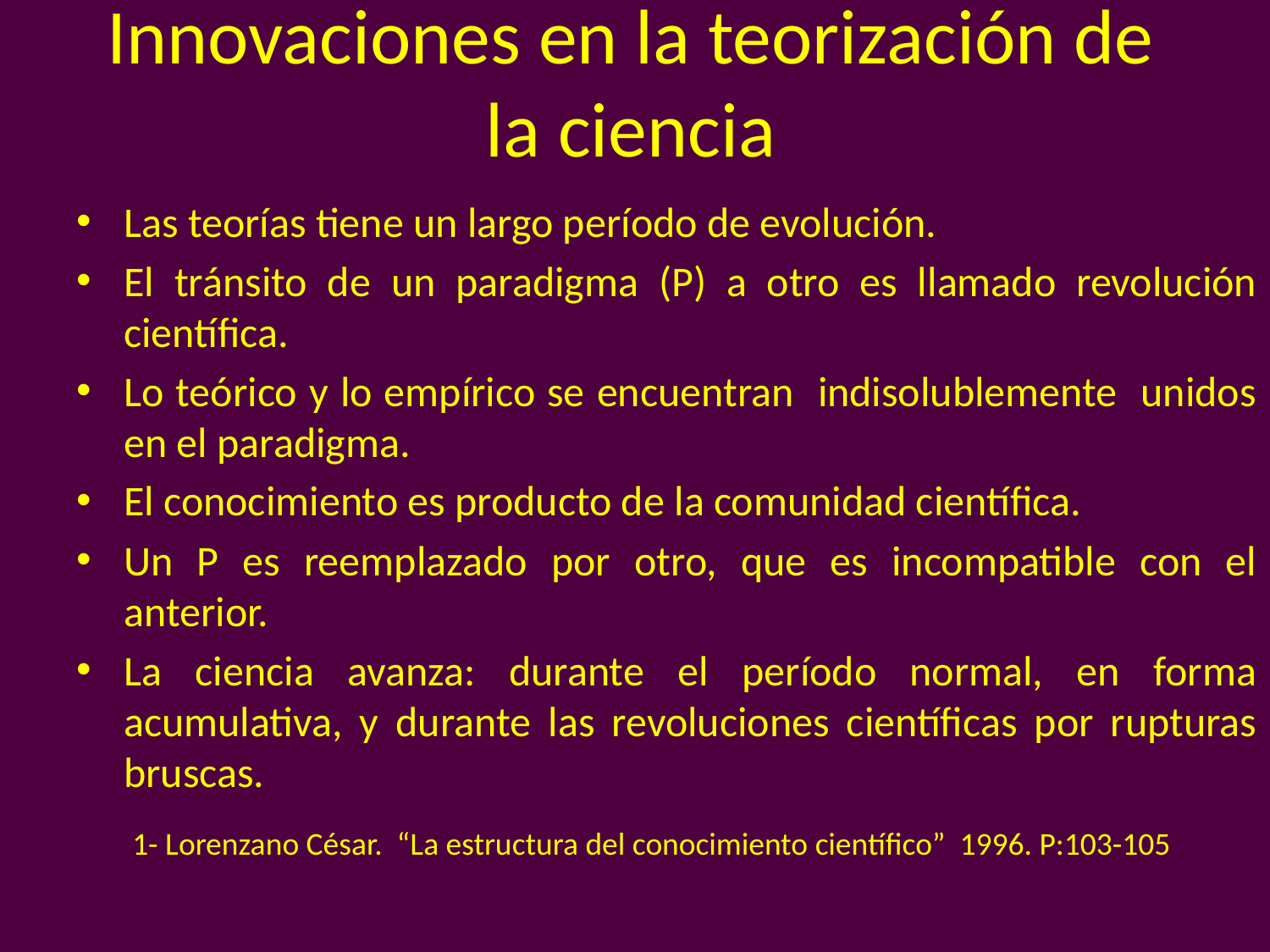

# Innovaciones en la teorización de la ciencia
Las teorías tiene un largo período de evolución.
El tránsito de un paradigma (P) a otro es llamado revolución científica.
Lo teórico y lo empírico se encuentran  indisolublemente  unidos en el paradigma.
El conocimiento es producto de la comunidad científica.
Un P es reemplazado por otro, que es incompatible con el anterior.
La ciencia avanza: durante el período normal, en forma acumulativa, y durante las revoluciones científicas por rupturas bruscas.
     1- Lorenzano César.  “La estructura del conocimiento científico”  1996. P:103-105